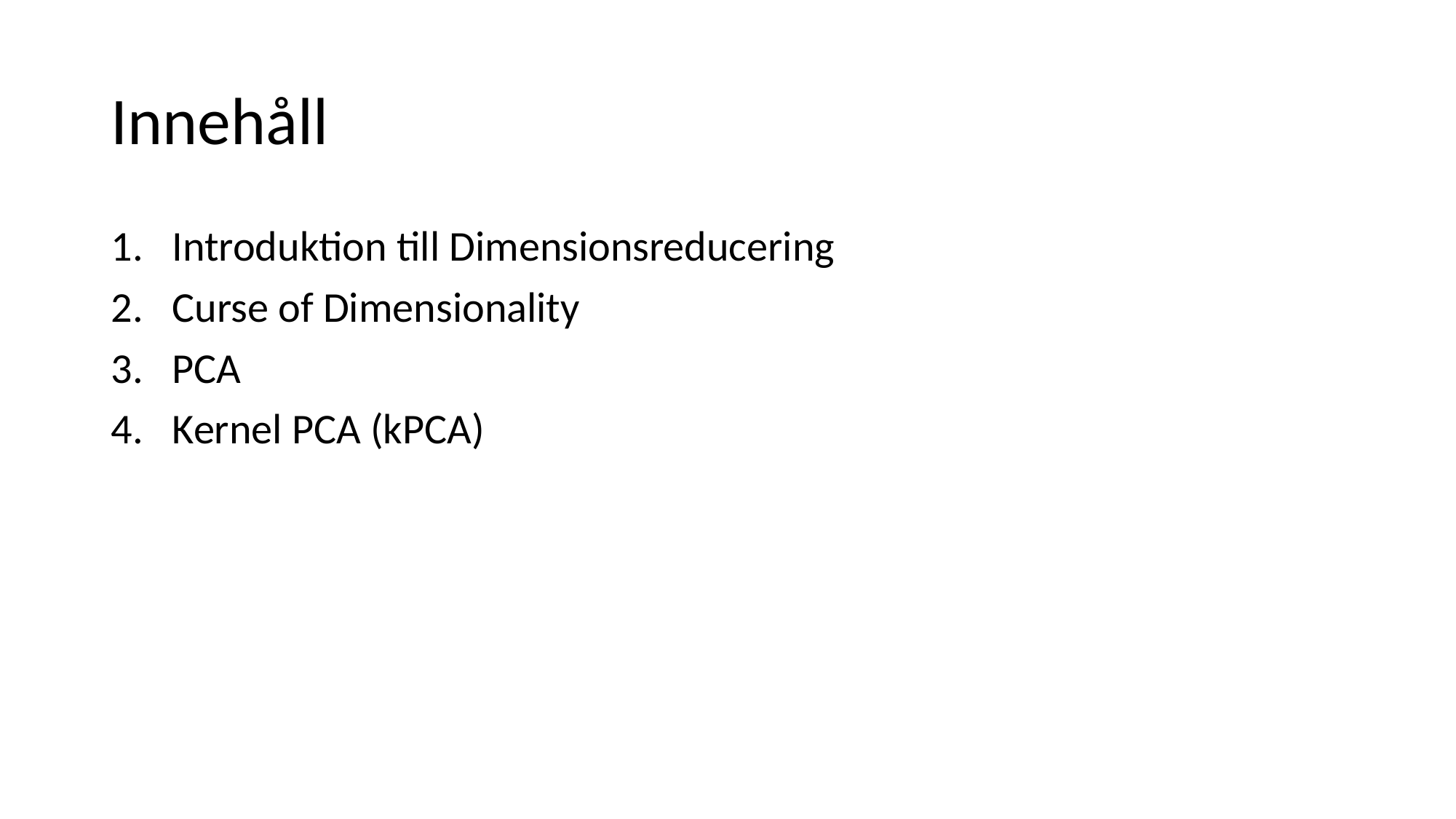

# Innehåll
Introduktion till Dimensionsreducering
Curse of Dimensionality
PCA
Kernel PCA (kPCA)